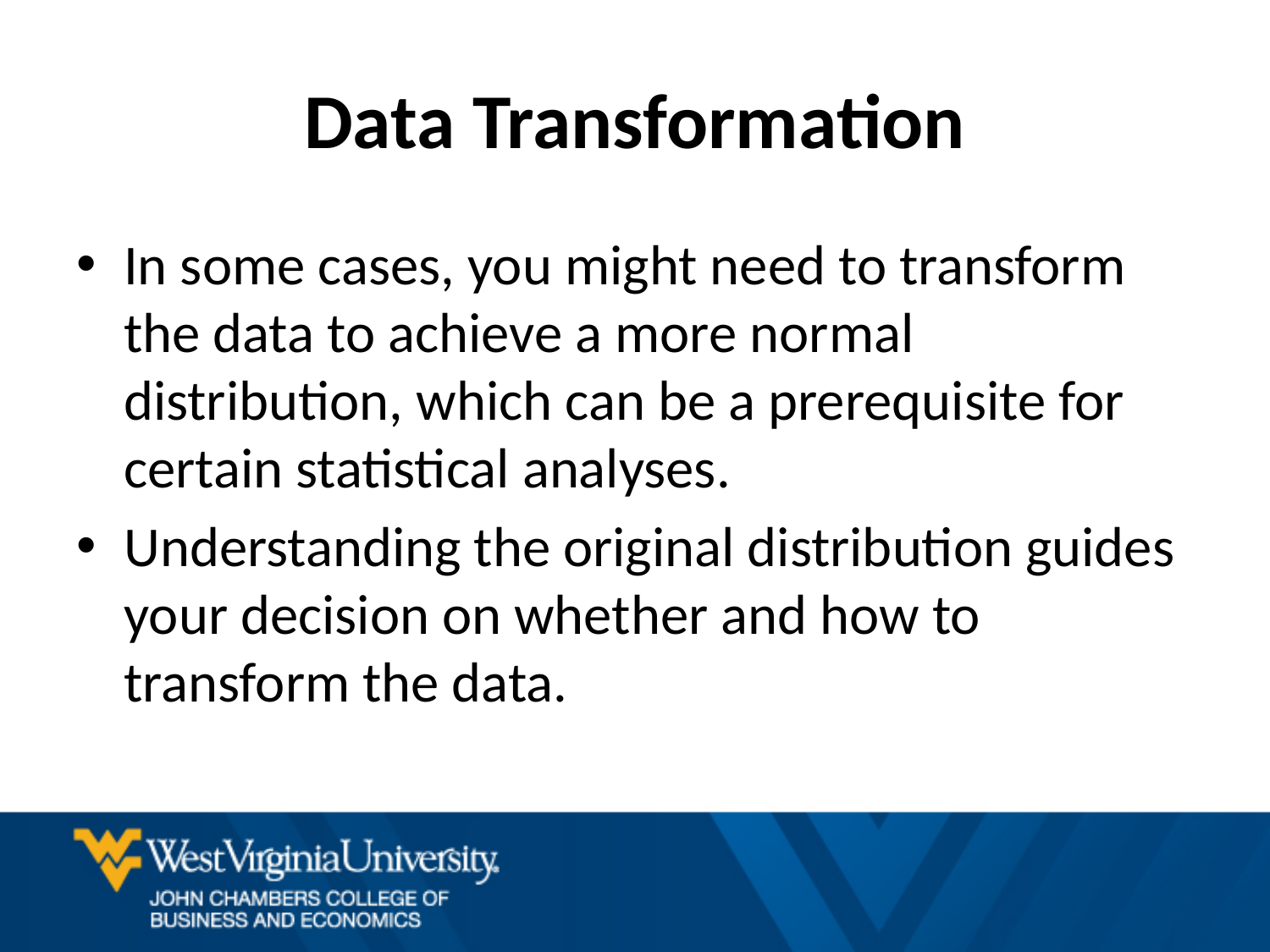

# Data Transformation
In some cases, you might need to transform the data to achieve a more normal distribution, which can be a prerequisite for certain statistical analyses.
Understanding the original distribution guides your decision on whether and how to transform the data.